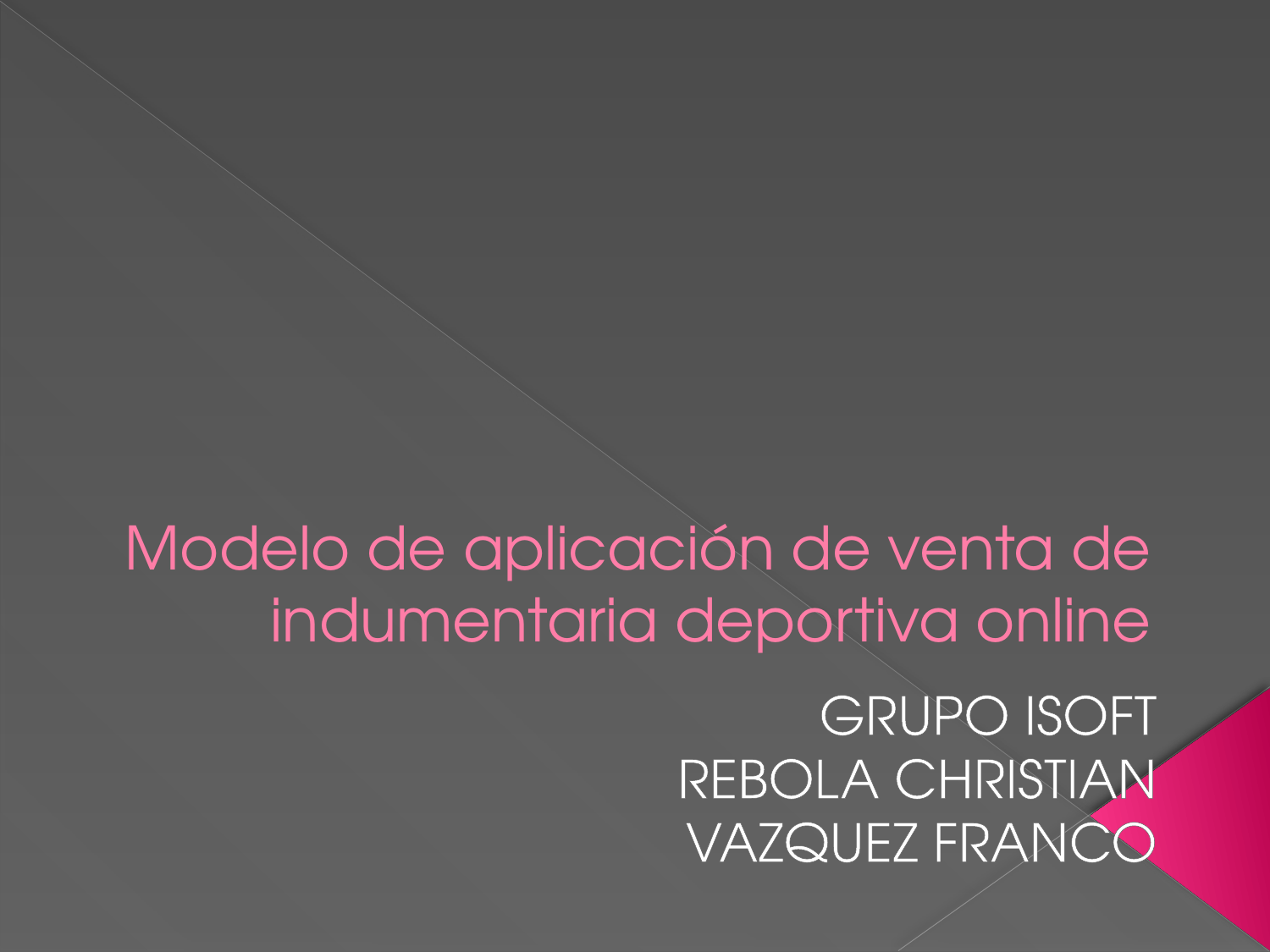

# Modelo de aplicación de venta de indumentaria deportiva online
GRUPO ISOFT
REBOLA CHRISTIAN
VAZQUEZ FRANCO